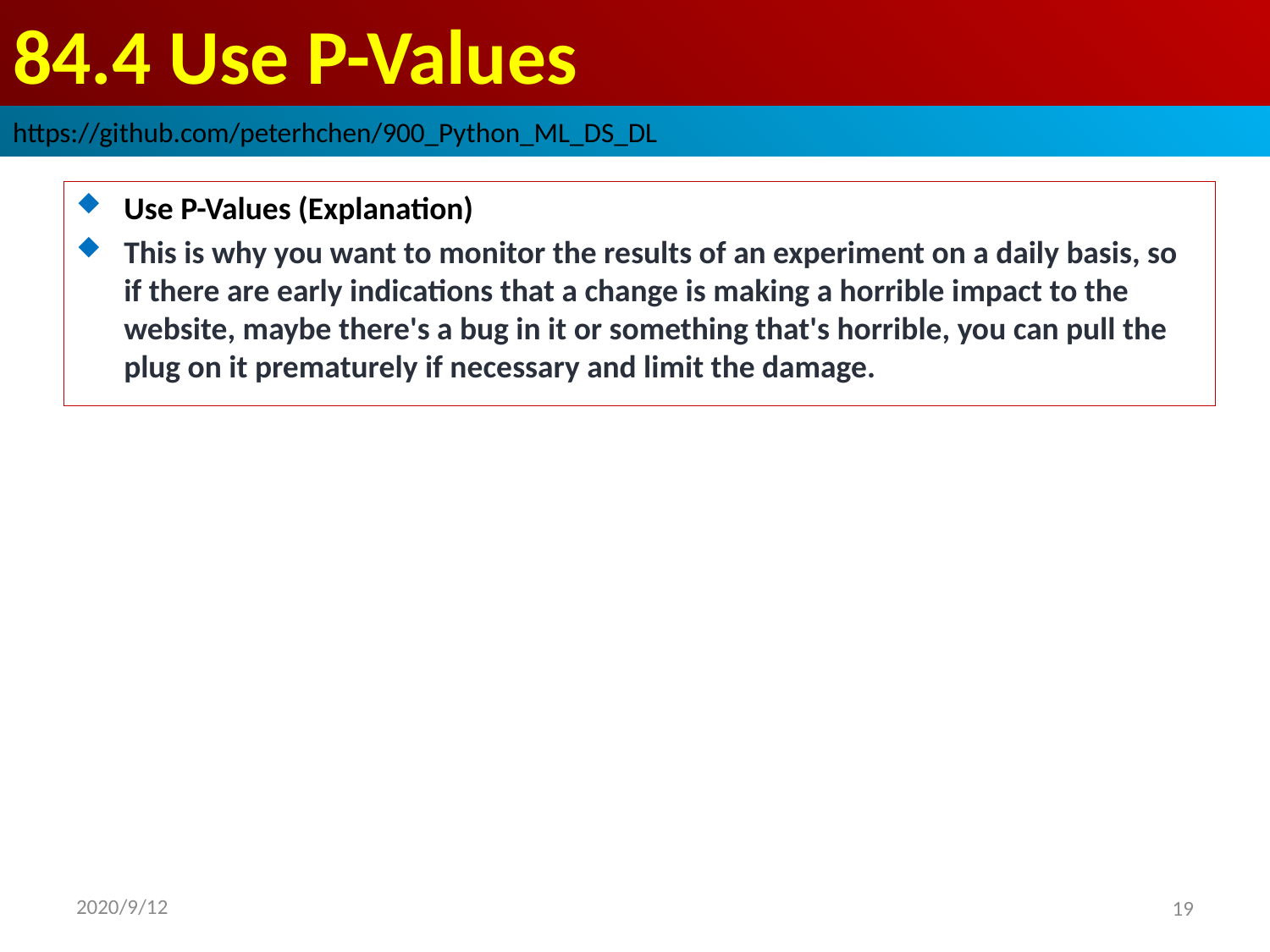

# 84.4 Use P-Values
https://github.com/peterhchen/900_Python_ML_DS_DL
Use P-Values (Explanation)
This is why you want to monitor the results of an experiment on a daily basis, so if there are early indications that a change is making a horrible impact to the website, maybe there's a bug in it or something that's horrible, you can pull the plug on it prematurely if necessary and limit the damage.
2020/9/12
19